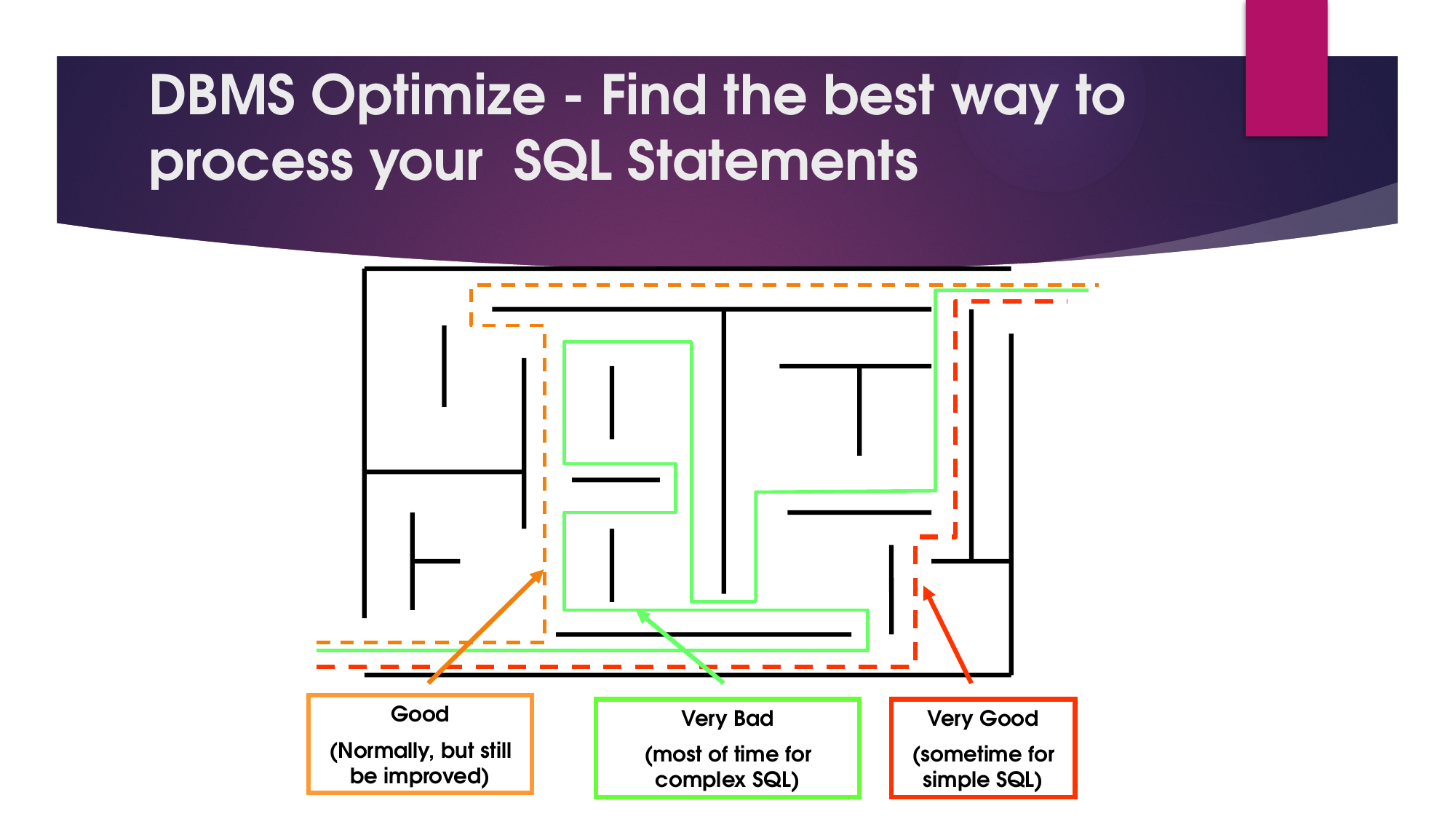

# DBMS Optimize - Find the best way to process your  SQL Statements

Good
(Normally, but still be improved)

Very Good
(sometime for simple SQL)

Very Bad
(most of time for complex SQL)